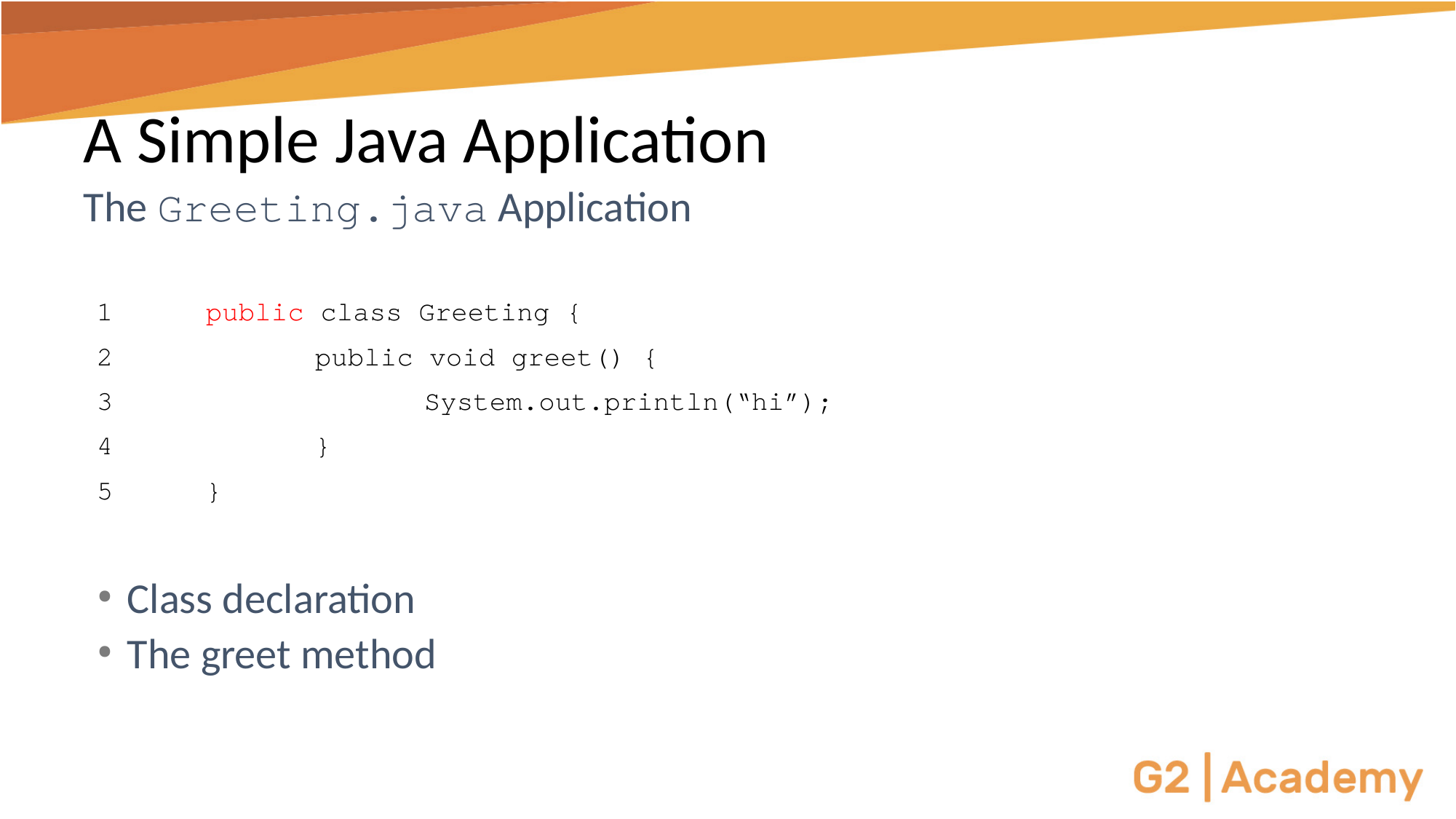

# A Simple Java Application
The Greeting.java Application
1 	public class Greeting {
2 		public void greet() {
3 			System.out.println(“hi”);
4 		}
5 	}
Class declaration
The greet method